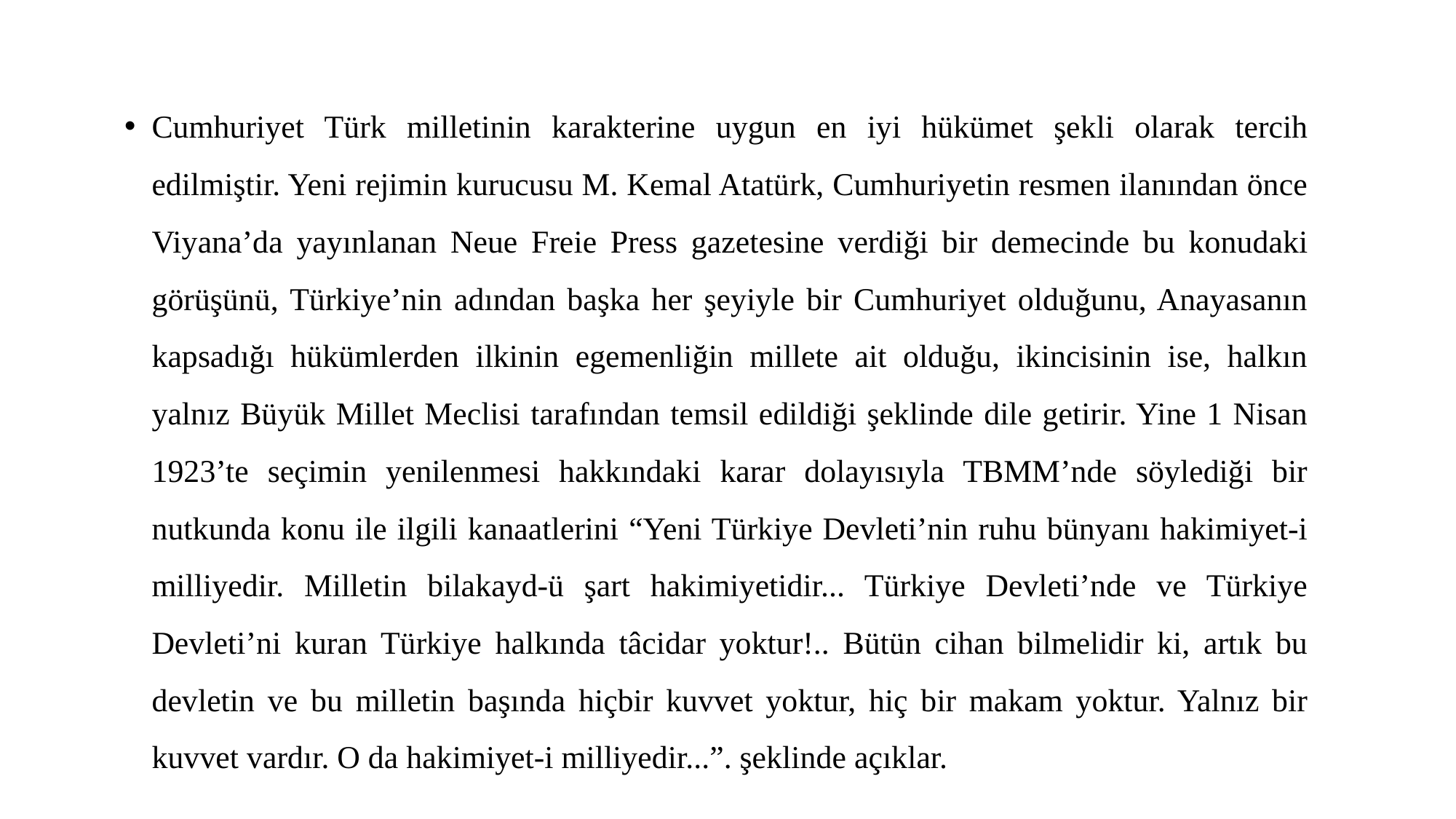

Cumhuriyet Türk milletinin karakterine uygun en iyi hükümet şekli olarak tercih edilmiştir. Yeni rejimin kurucusu M. Kemal Atatürk, Cumhuriyetin resmen ilanından önce Viyana’da yayınlanan Neue Freie Press gazetesine verdiği bir demecinde bu konudaki görüşünü, Türkiye’nin adından başka her şeyiyle bir Cumhuriyet olduğunu, Anayasanın kapsadığı hükümlerden ilkinin egemenliğin millete ait olduğu, ikincisinin ise, halkın yalnız Büyük Millet Meclisi tarafından temsil edildiği şeklinde dile getirir. Yine 1 Nisan 1923’te seçimin yenilenmesi hakkındaki karar dolayısıyla TBMM’nde söylediği bir nutkunda konu ile ilgili kanaatlerini “Yeni Türkiye Devleti’nin ruhu bünyanı hakimiyet-i milliyedir. Milletin bilakayd-ü şart hakimiyetidir... Türkiye Devleti’nde ve Türkiye Devleti’ni kuran Türkiye halkında tâcidar yoktur!.. Bütün cihan bilmelidir ki, artık bu devletin ve bu milletin başında hiçbir kuvvet yoktur, hiç bir makam yoktur. Yalnız bir kuvvet vardır. O da hakimiyet-i milliyedir...”. şeklinde açıklar.